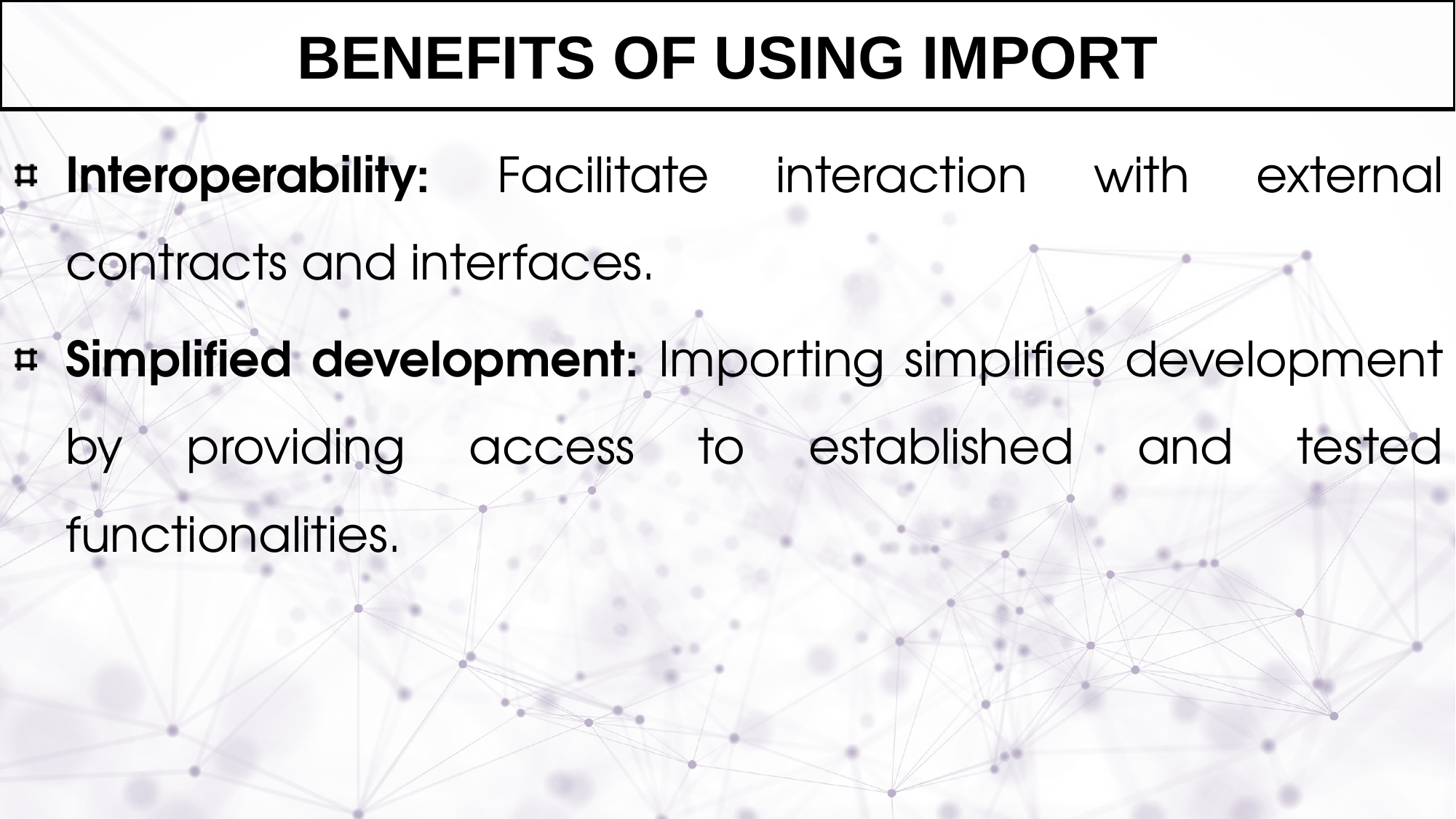

# Benefits of using Import
Interoperability: Facilitate interaction with external contracts and interfaces.
Simplified development: Importing simplifies development by providing access to established and tested functionalities.